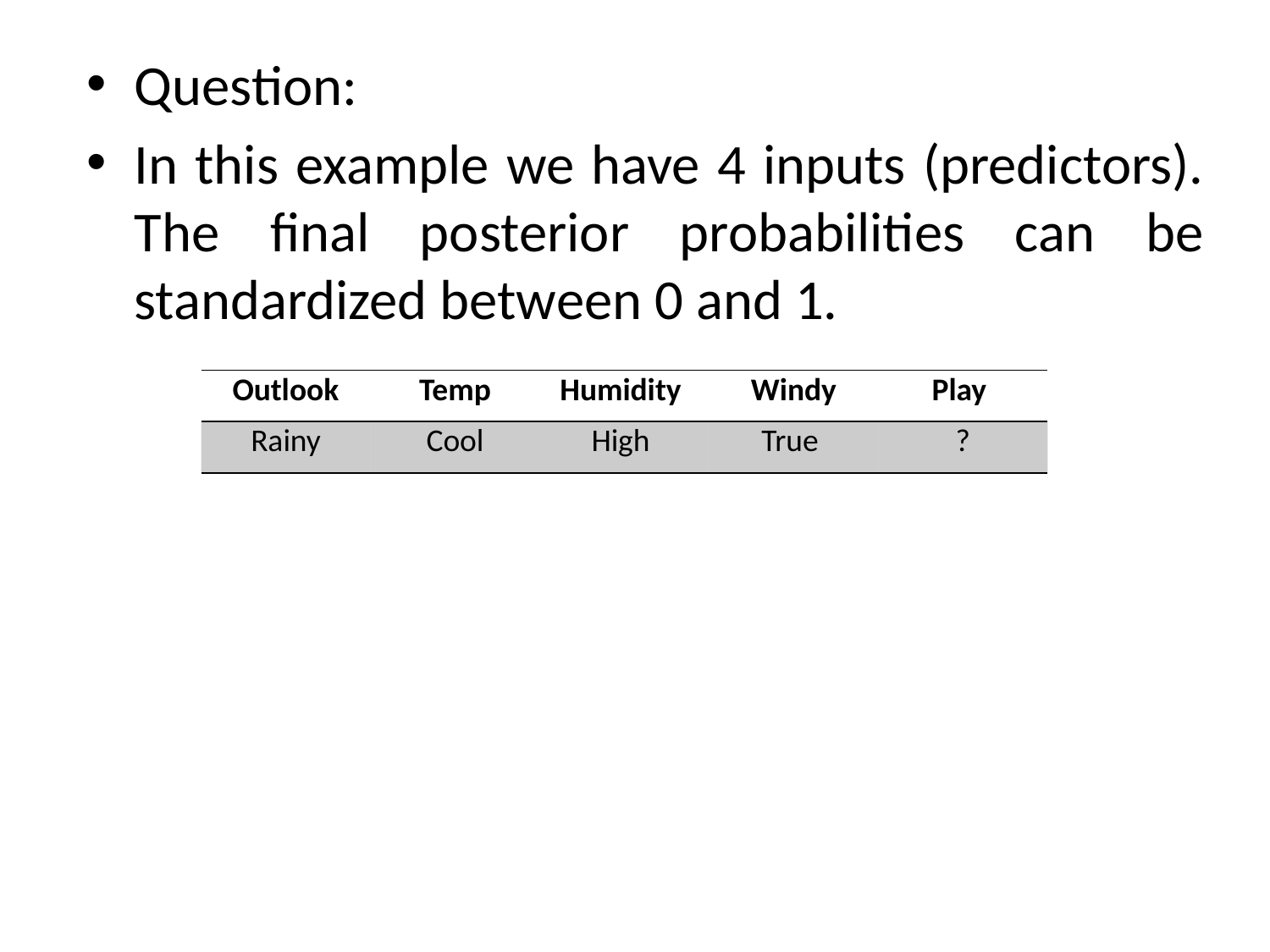

Question:
In this example we have 4 inputs (predictors). The final posterior probabilities can be standardized between 0 and 1.
| Outlook | Temp | Humidity | Windy | Play |
| --- | --- | --- | --- | --- |
| Rainy | Cool | High | True | ? |